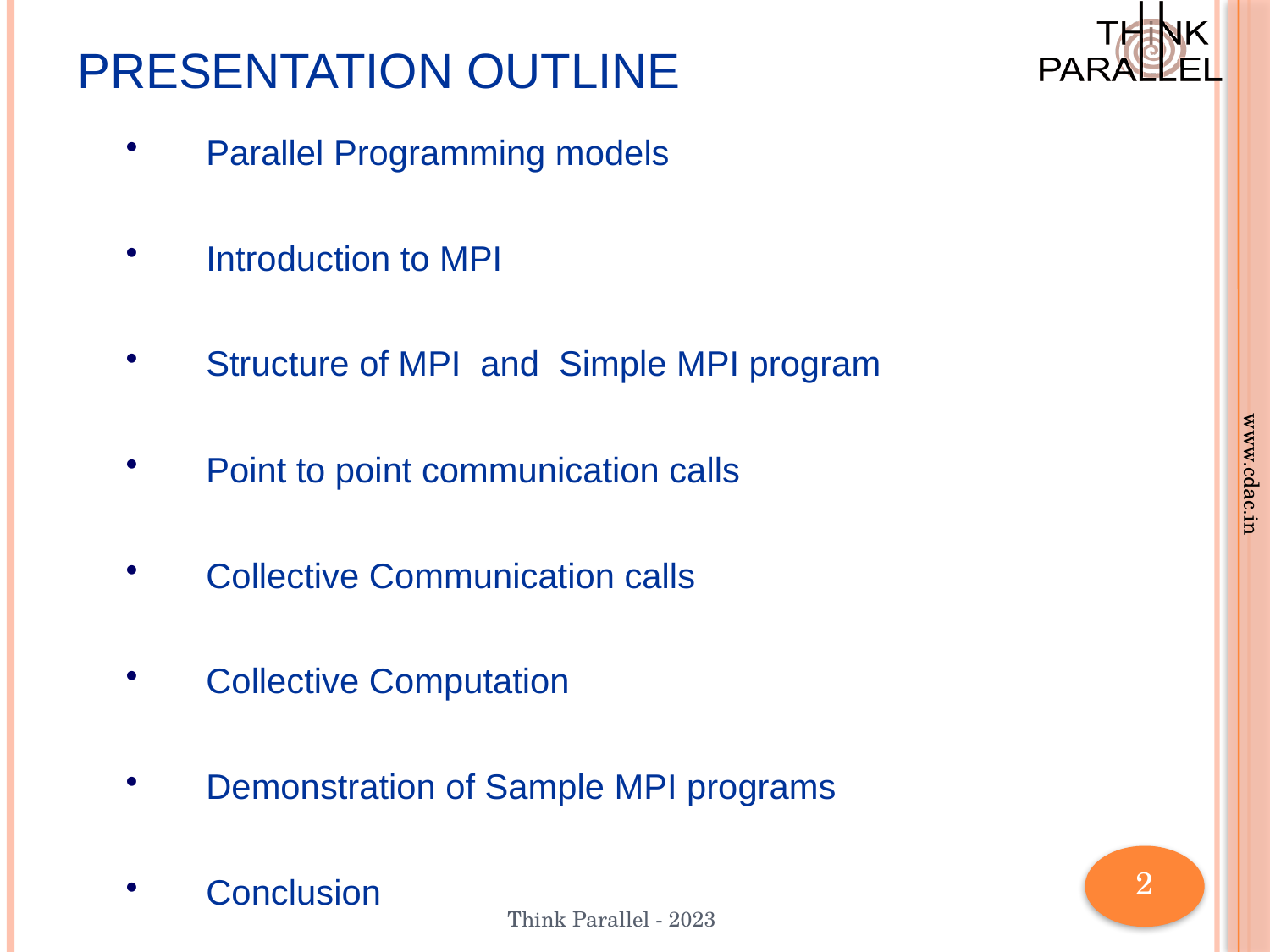

Presentation Outline

Parallel Programming models

Introduction to MPI

Structure of MPI  and  Simple MPI program

Point to point communication calls

Collective Communication calls

Collective Computation

Demonstration of Sample MPI programs

Conclusion

Think Parallel - 2023